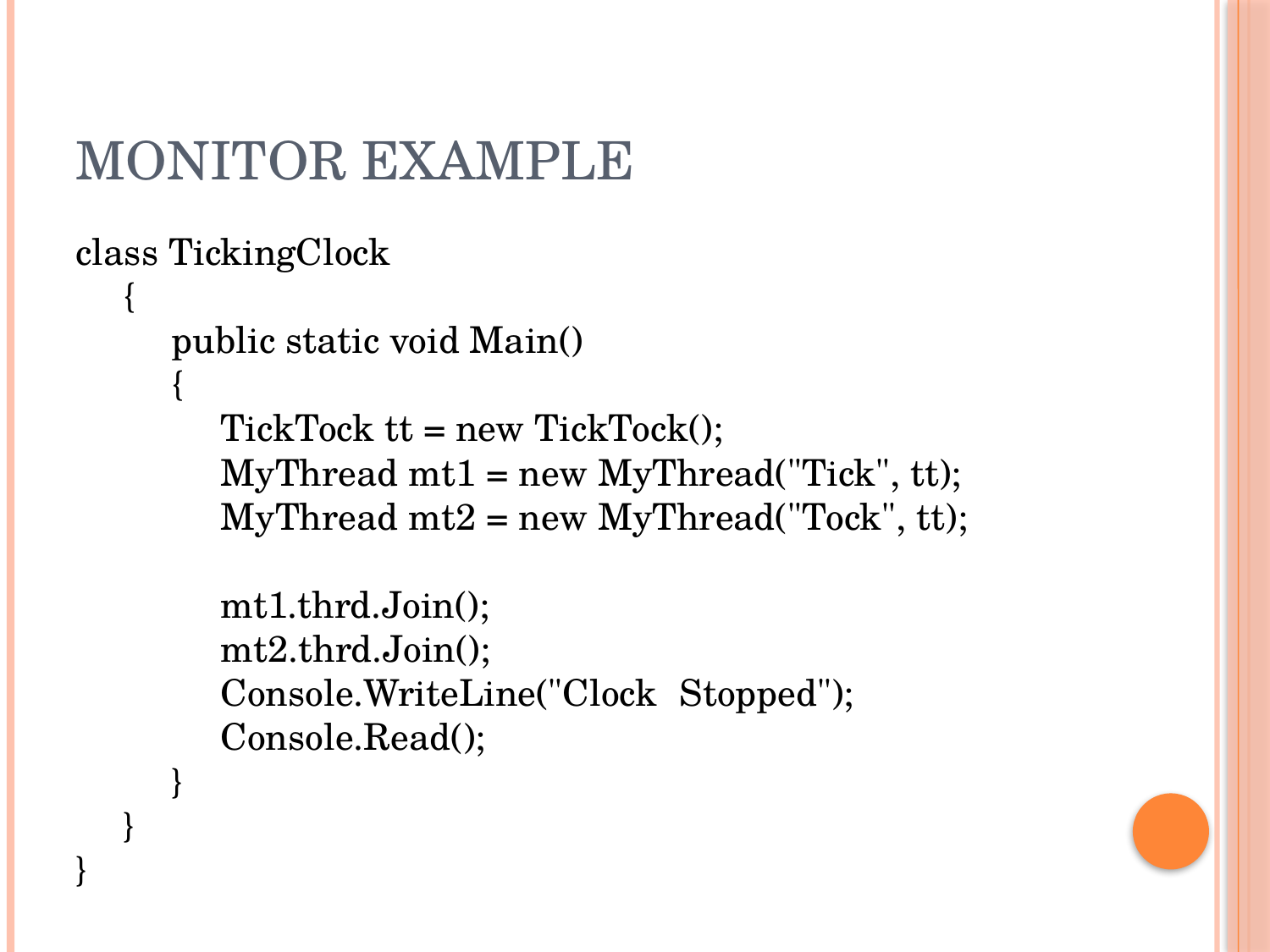

# Monitor example
class TickingClock
    {
        public static void Main()
        {
            TickTock tt = new TickTock();
            MyThread mt1 = new MyThread("Tick", tt);
            MyThread mt2 = new MyThread("Tock", tt);
 
            mt1.thrd.Join();
            mt2.thrd.Join();
            Console.WriteLine("Clock  Stopped");
            Console.Read();
        }
    } 
}